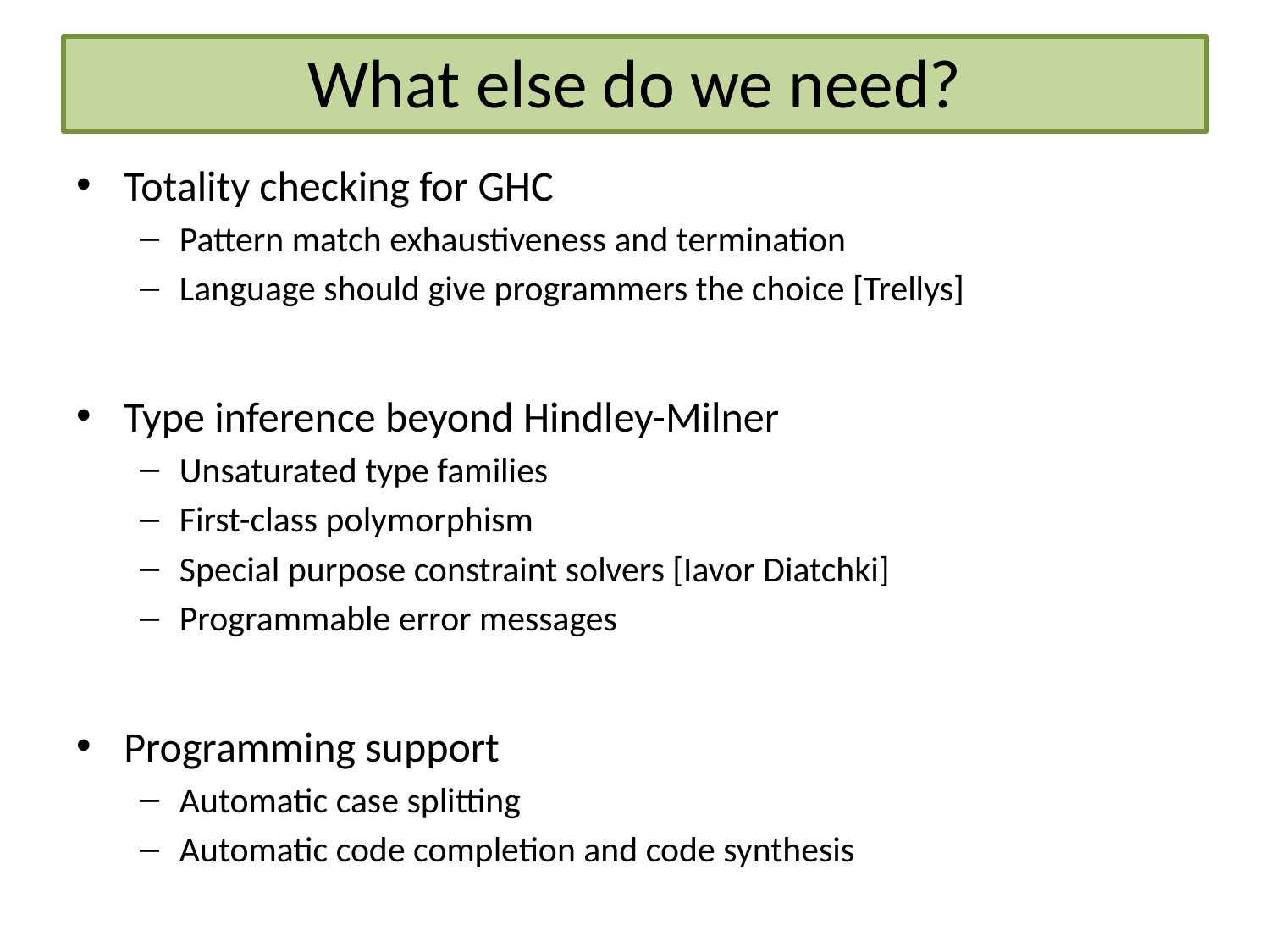

# What else do we need?
Totality checking for GHC
Pattern match exhaustiveness and termination
Language should give programmers the choice [Trellys]

Type inference beyond Hindley-Milner
Unsaturated type families
First-class polymorphism
Special purpose constraint solvers [Iavor Diatchki]
Programmable error messages

Programming support
Automatic case splitting
Automatic code completion and code synthesis